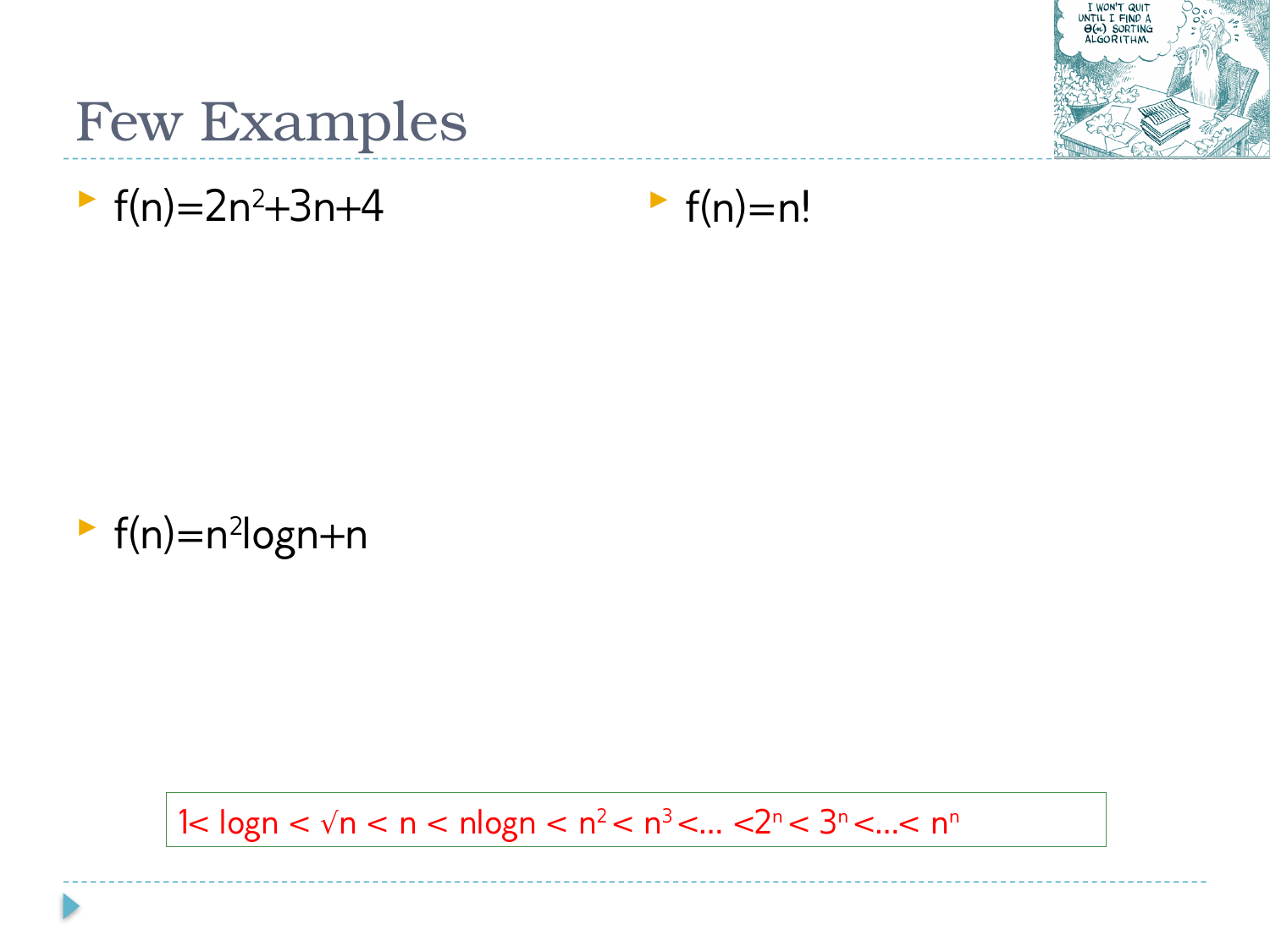

# Few Examples
f(n)=2n2+3n+4

f(n)=n2logn+n

f(n)=n!

1< logn < √n < n < nlogn < n2 < n3 <… <2n < 3n <…< nn